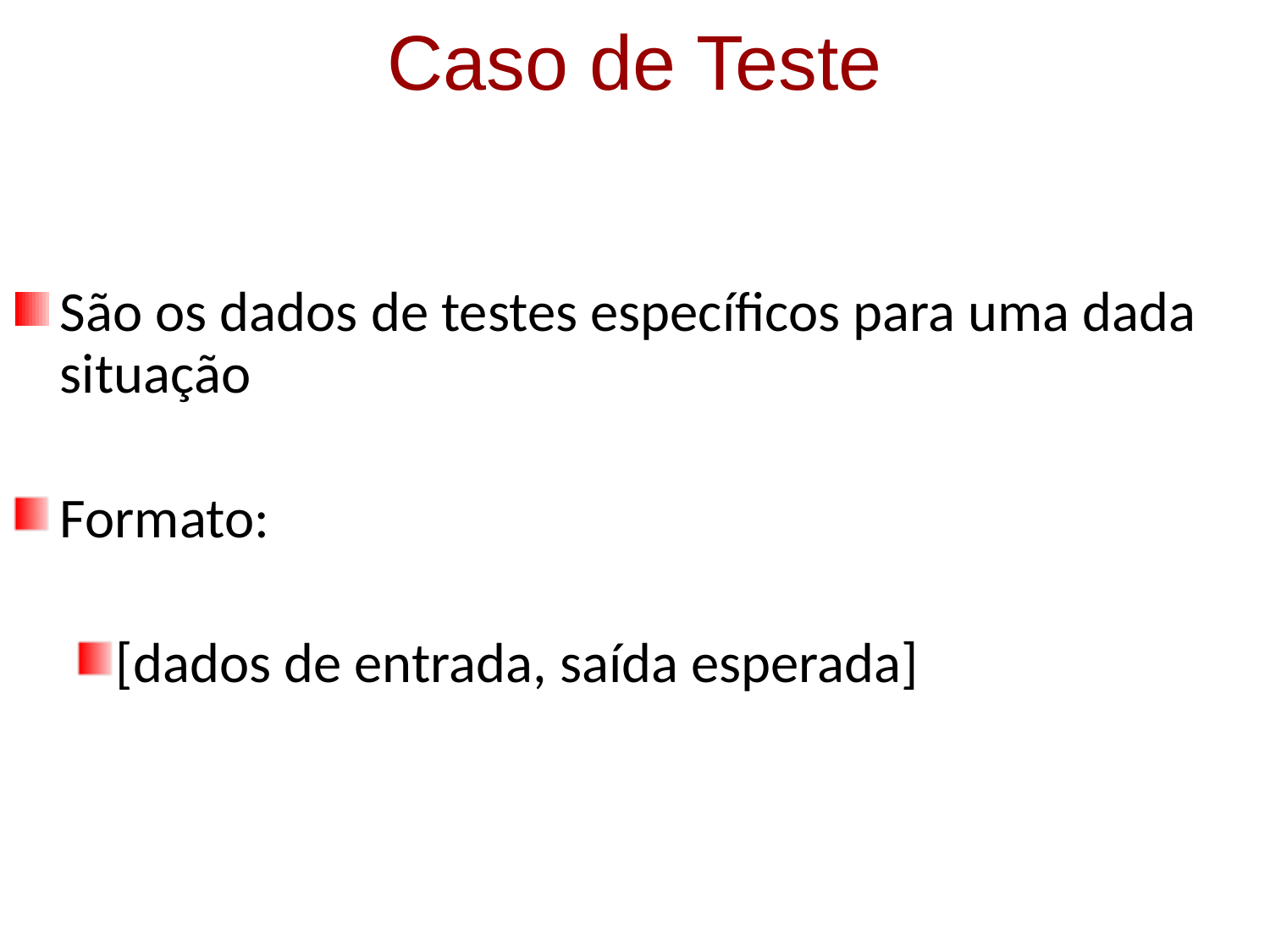

# Caso de Teste

São os dados de testes específicos para uma dada situação

Formato:

[dados de entrada, saída esperada]